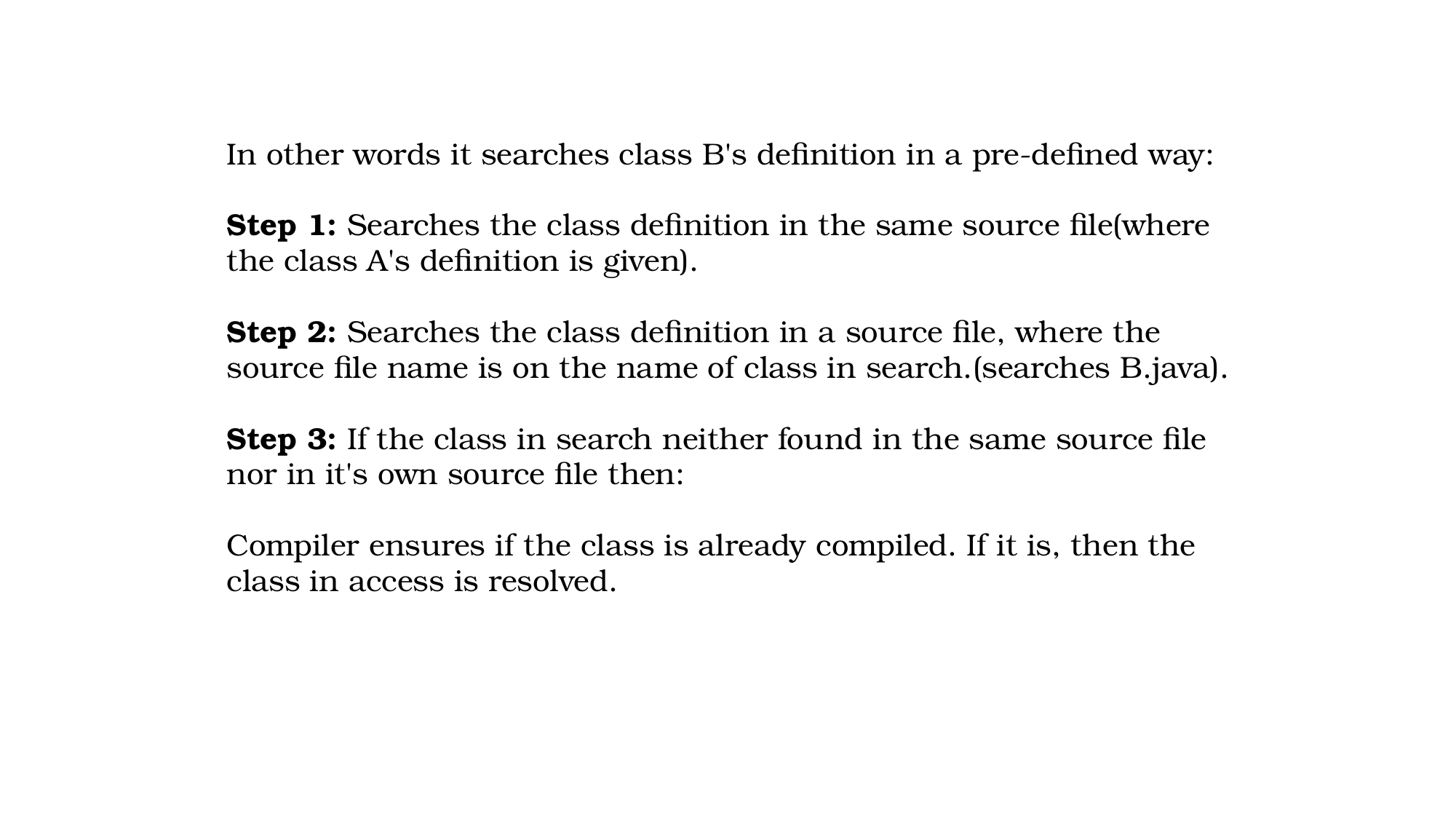

In other words it searches class B's definition in a pre-defined way:

Step 1: Searches the class definition in the same source file(where the class A's definition is given).

Step 2: Searches the class definition in a source file, where the source file name is on the name of class in search.(searches B.java).

Step 3: If the class in search neither found in the same source file nor in it's own source file then:

Compiler ensures if the class is already compiled. If it is, then the class in access is resolved.